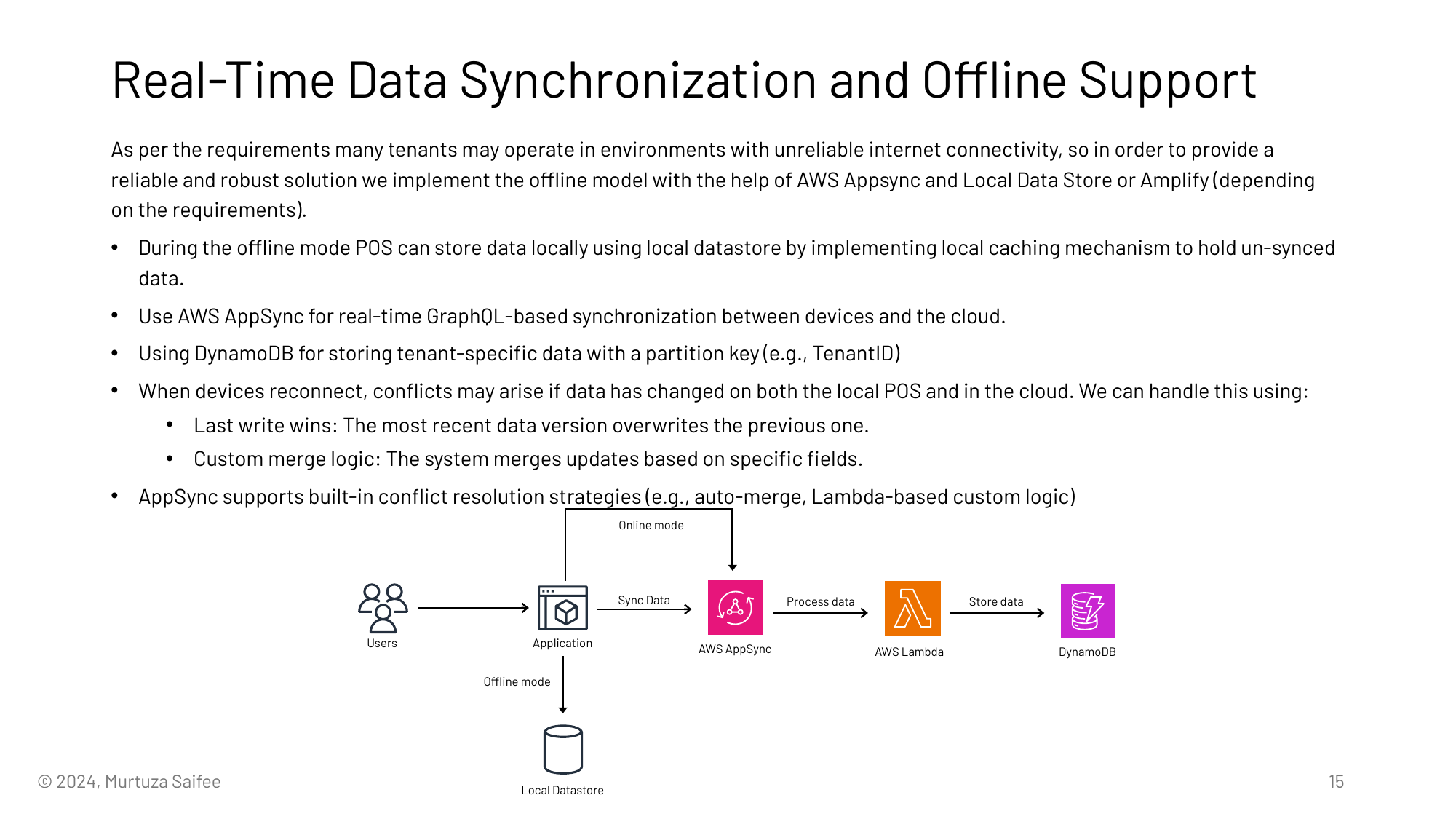

# Real-Time Data Synchronization and Offline Support
As per the requirements many tenants may operate in environments with unreliable internet connectivity, so in order to provide a reliable and robust solution we implement the offline model with the help of AWS Appsync and Local Data Store or Amplify (depending on the requirements).
During the offline mode POS can store data locally using local datastore by implementing local caching mechanism to hold un-synced data.
Use AWS AppSync for real-time GraphQL-based synchronization between devices and the cloud.
Using DynamoDB for storing tenant-specific data with a partition key (e.g., TenantID)
When devices reconnect, conflicts may arise if data has changed on both the local POS and in the cloud. We can handle this using:
Last write wins: The most recent data version overwrites the previous one.
Custom merge logic: The system merges updates based on specific fields.
AppSync supports built-in conflict resolution strategies (e.g., auto-merge, Lambda-based custom logic)

Online mode

Sync Data
Process data
Store data
Users
Application
AWS AppSync
AWS Lambda
DynamoDB
Offline mode

Local Datastore
© 2024, Murtuza Saifee
15